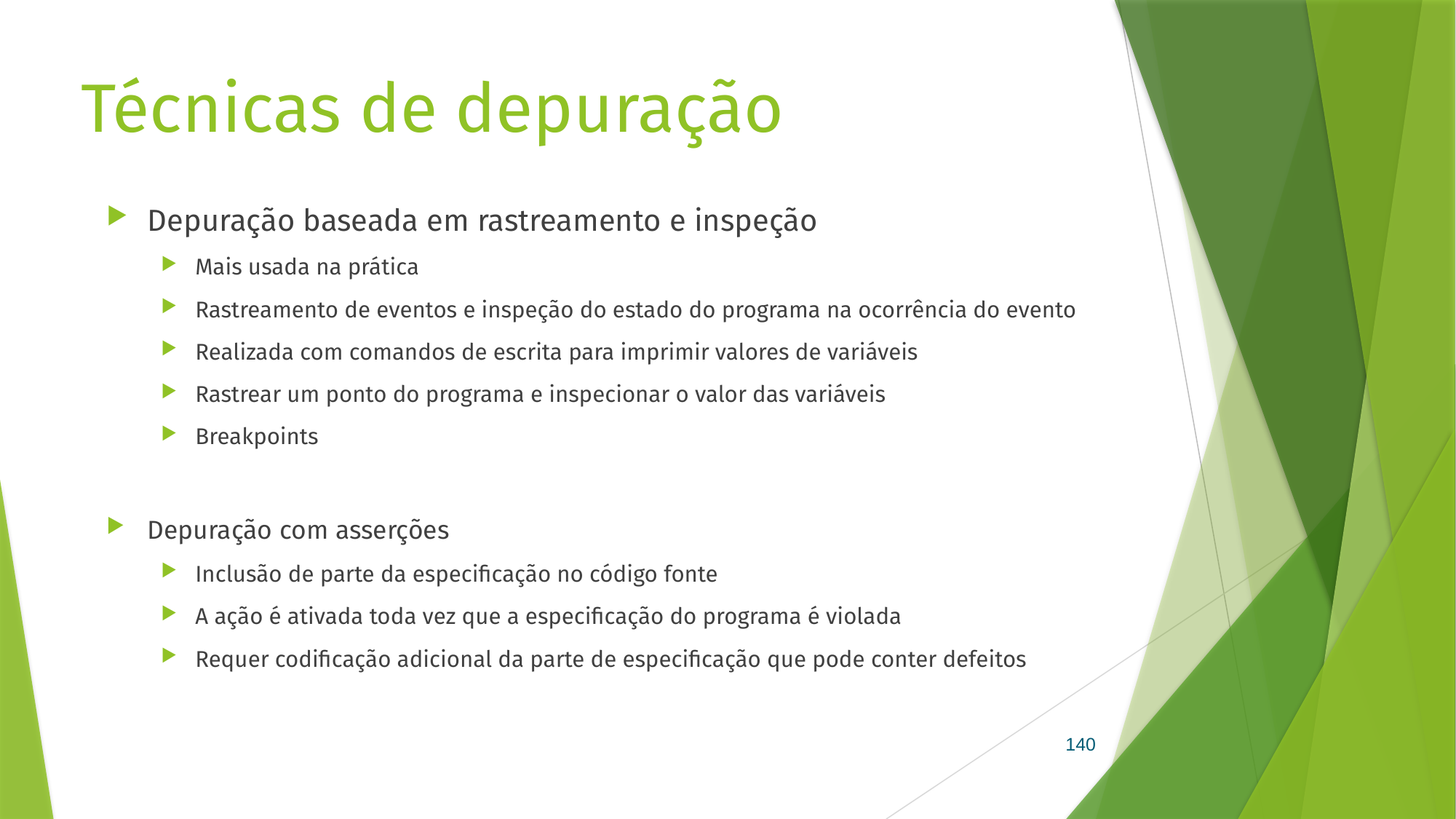

# Técnicas de depuração
Depuração baseada em rastreamento e inspeção
Mais usada na prática
Rastreamento de eventos e inspeção do estado do programa na ocorrência do evento
Realizada com comandos de escrita para imprimir valores de variáveis
Rastrear um ponto do programa e inspecionar o valor das variáveis
Breakpoints

Depuração com asserções
Inclusão de parte da especificação no código fonte
A ação é ativada toda vez que a especificação do programa é violada
Requer codificação adicional da parte de especificação que pode conter defeitos

140